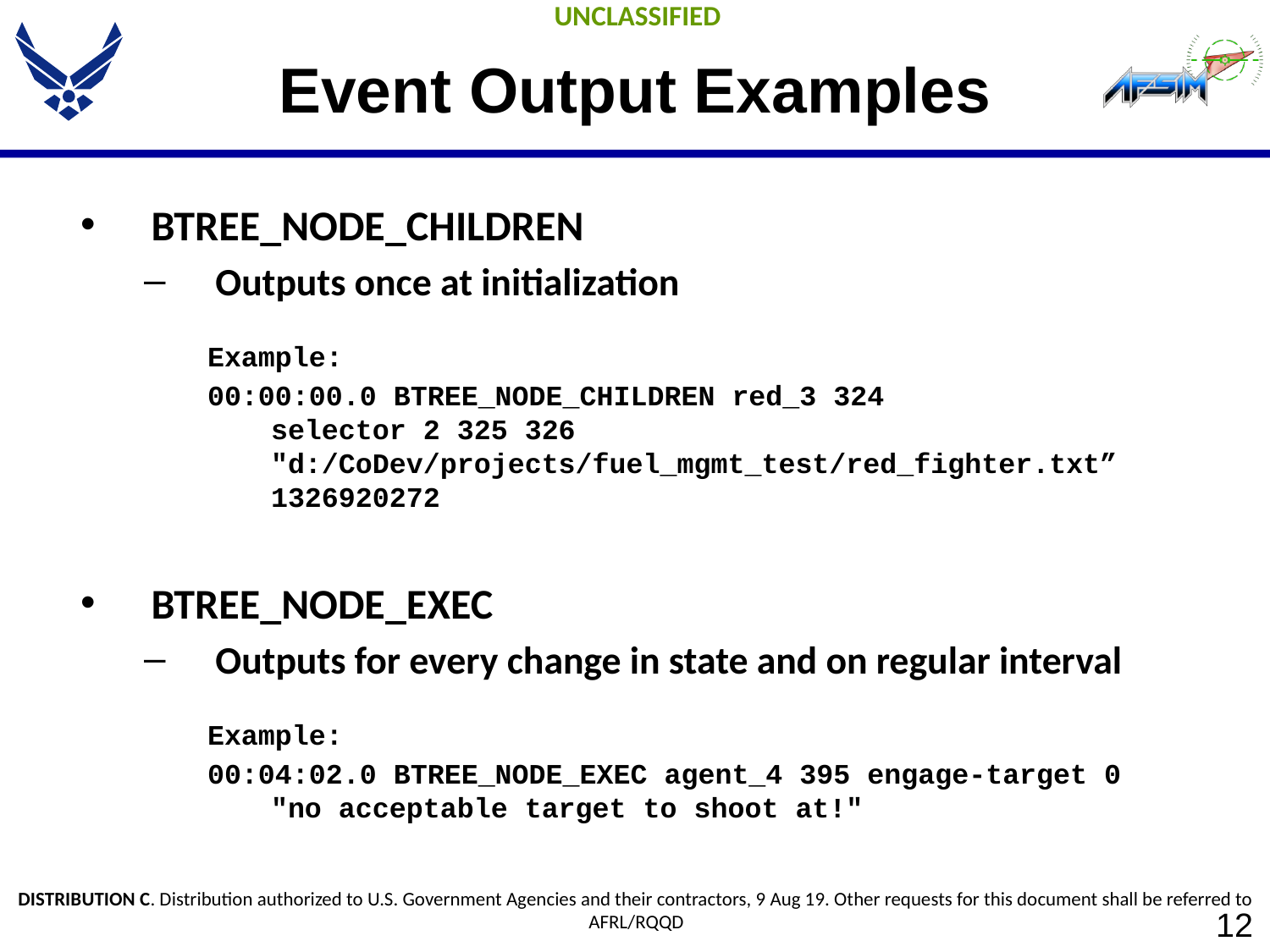

# Event Output Examples
BTREE_NODE_CHILDREN
Outputs once at initialization

Example:
00:00:00.0 BTREE_NODE_CHILDREN red_3 324
selector 2 325 326 "d:/CoDev/projects/fuel_mgmt_test/red_fighter.txt” 1326920272

BTREE_NODE_EXEC
Outputs for every change in state and on regular interval

Example:
00:04:02.0 BTREE_NODE_EXEC agent_4 395 engage-target 0 "no acceptable target to shoot at!"